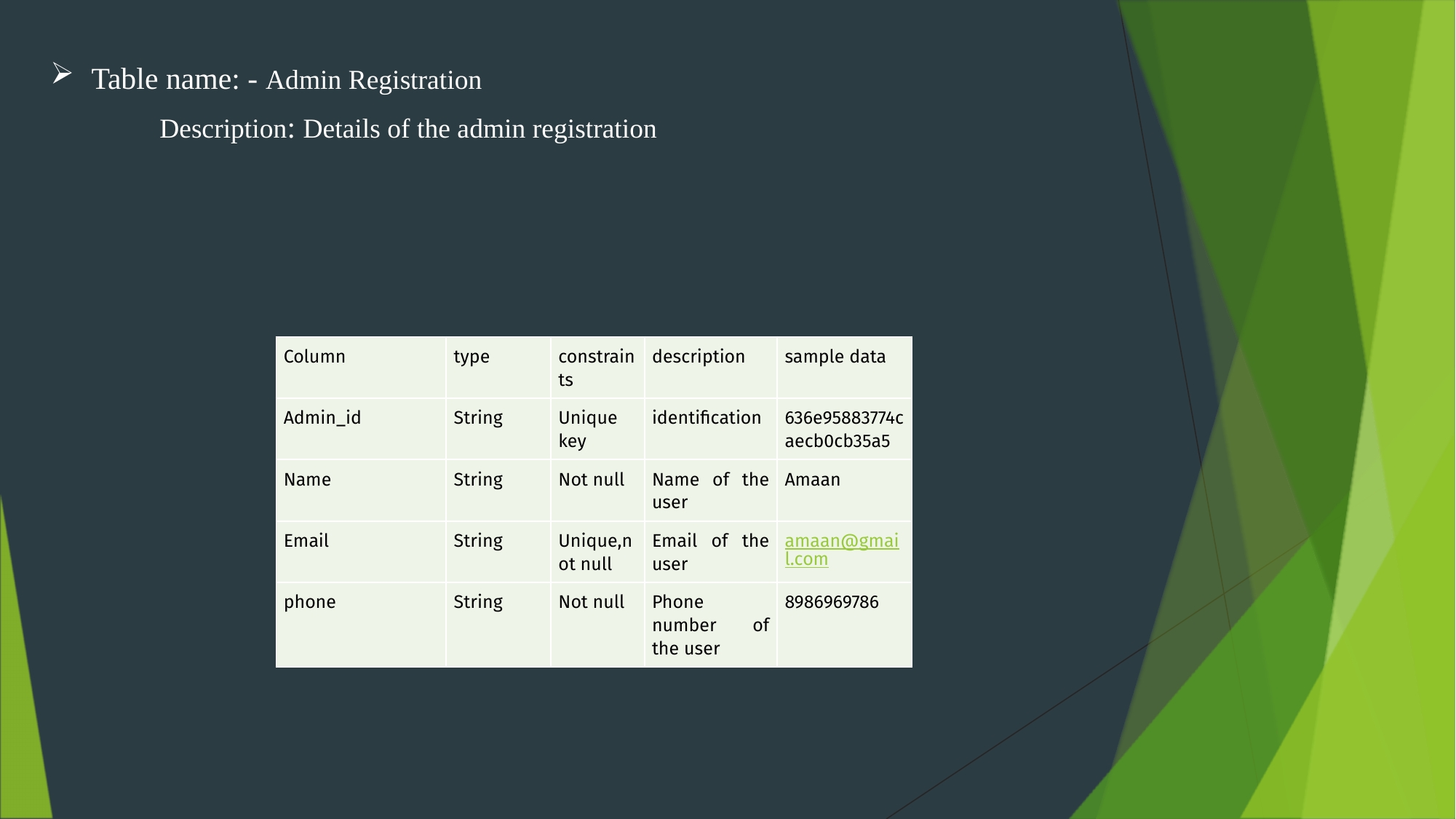

Table name: - Admin Registration
Description: Details of the admin registration
| Column | type | constraints | description | sample data |
| --- | --- | --- | --- | --- |
| Admin\_id | String | Unique key | identification | 636e95883774caecb0cb35a5 |
| Name | String | Not null | Name of the user | Amaan |
| Email | String | Unique,not null | Email of the user | amaan@gmail.com |
| phone | String | Not null | Phone number of the user | 8986969786 |